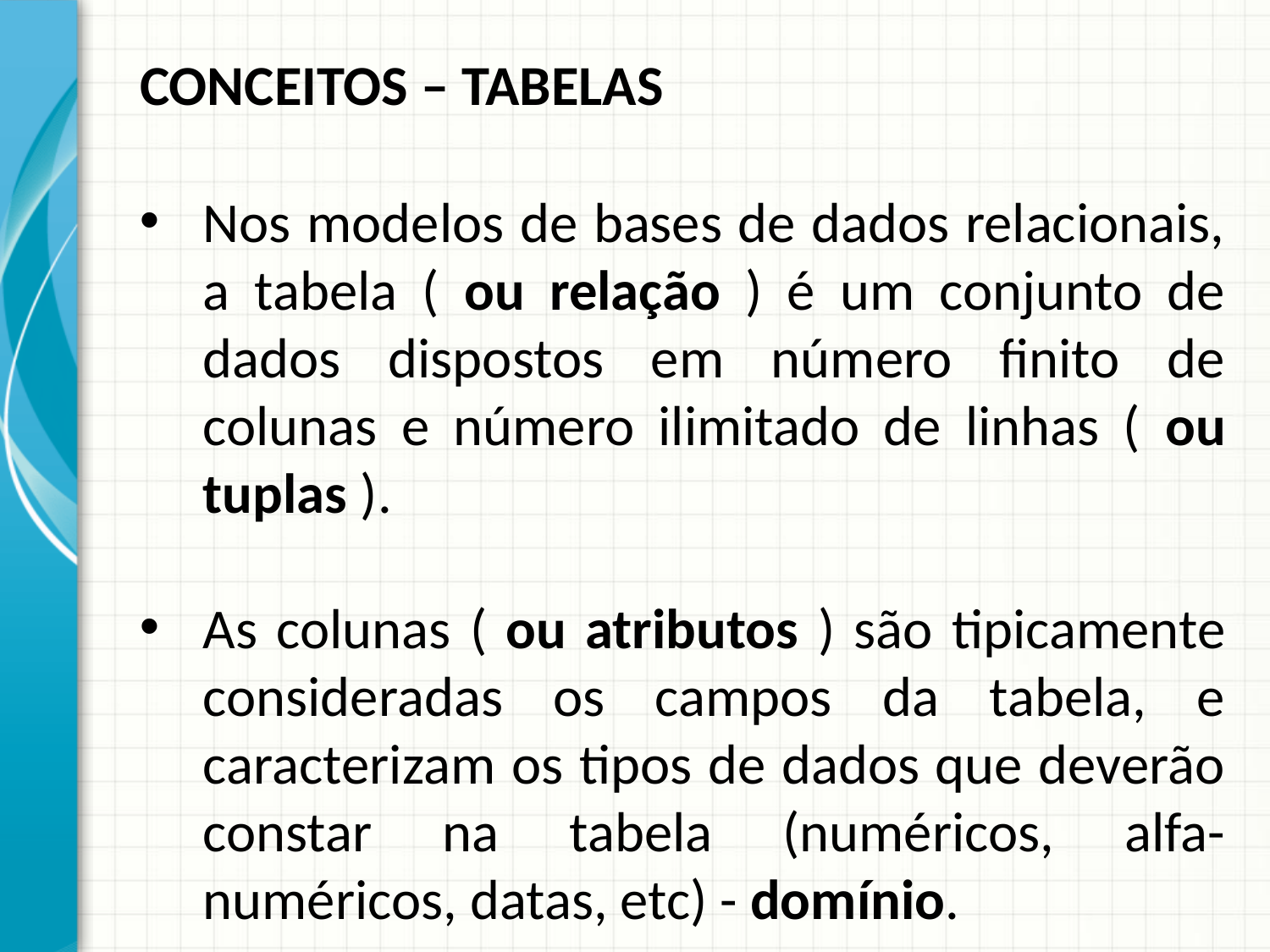

CONCEITOS – TABELAS

Nos modelos de bases de dados relacionais, a tabela ( ou relação ) é um conjunto de dados dispostos em número finito de colunas e número ilimitado de linhas ( ou tuplas ).

As colunas ( ou atributos ) são tipicamente consideradas os campos da tabela, e caracterizam os tipos de dados que deverão constar na tabela (numéricos, alfa-numéricos, datas, etc) - domínio.